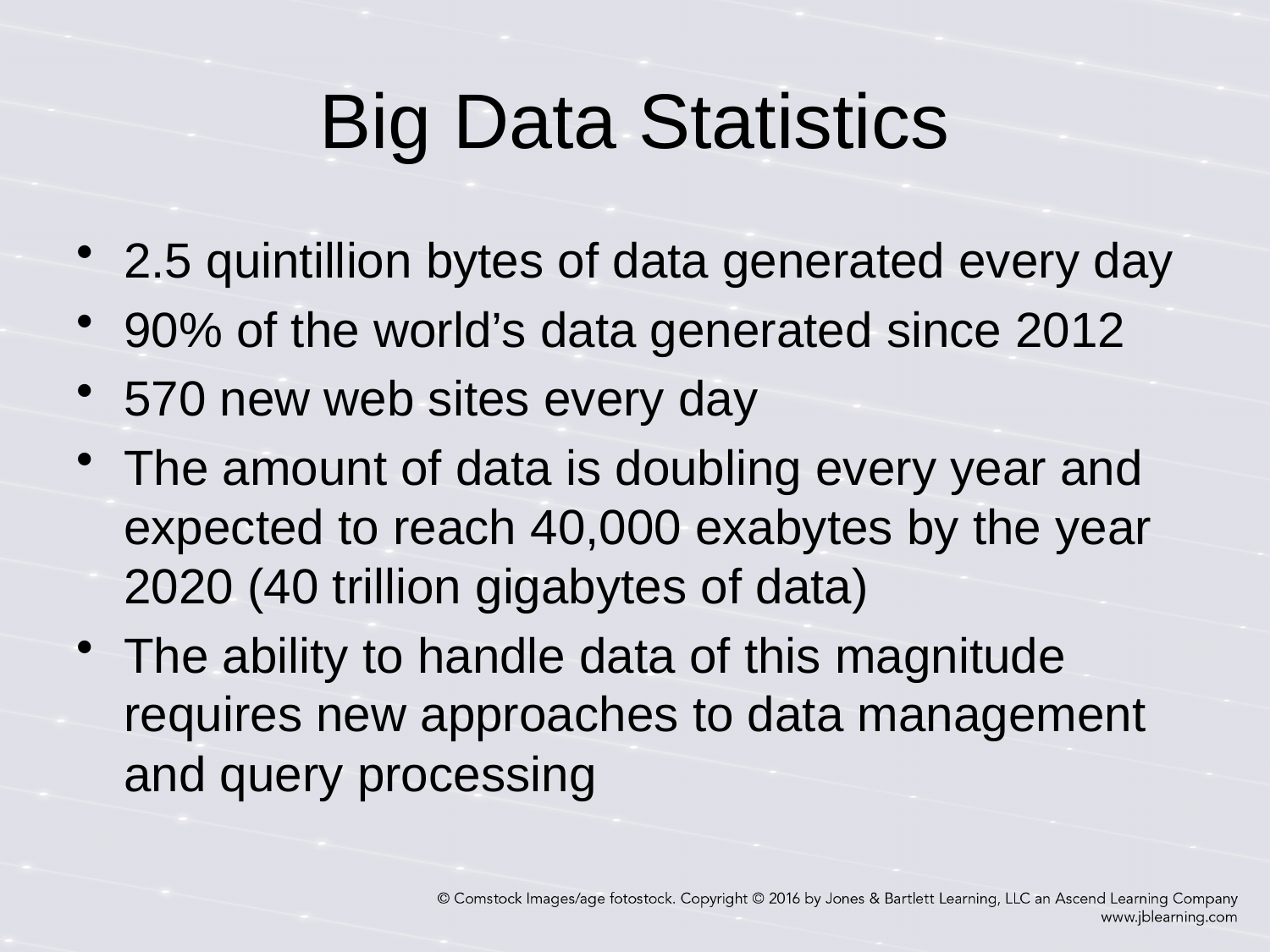

# Big Data Statistics
2.5 quintillion bytes of data generated every day
90% of the world’s data generated since 2012
570 new web sites every day
The amount of data is doubling every year and expected to reach 40,000 exabytes by the year 2020 (40 trillion gigabytes of data)
The ability to handle data of this magnitude requires new approaches to data management and query processing